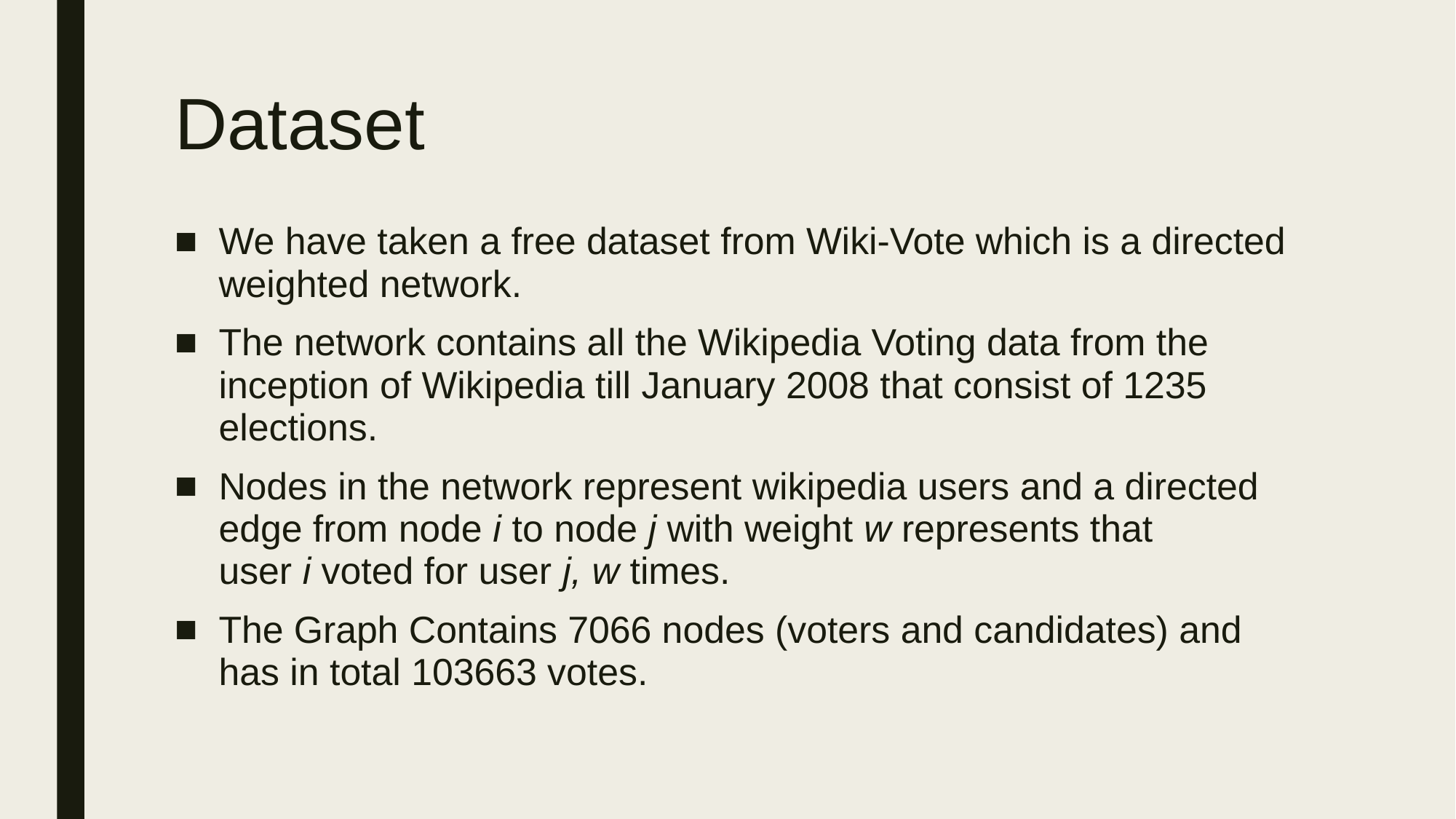

# Dataset
We have taken a free dataset from Wiki-Vote which is a directed weighted network.
The network contains all the Wikipedia Voting data from the inception of Wikipedia till January 2008 that consist of 1235 elections.
Nodes in the network represent wikipedia users and a directed edge from node i to node j with weight w represents that user i voted for user j, w times.
The Graph Contains 7066 nodes (voters and candidates) and has in total 103663 votes.